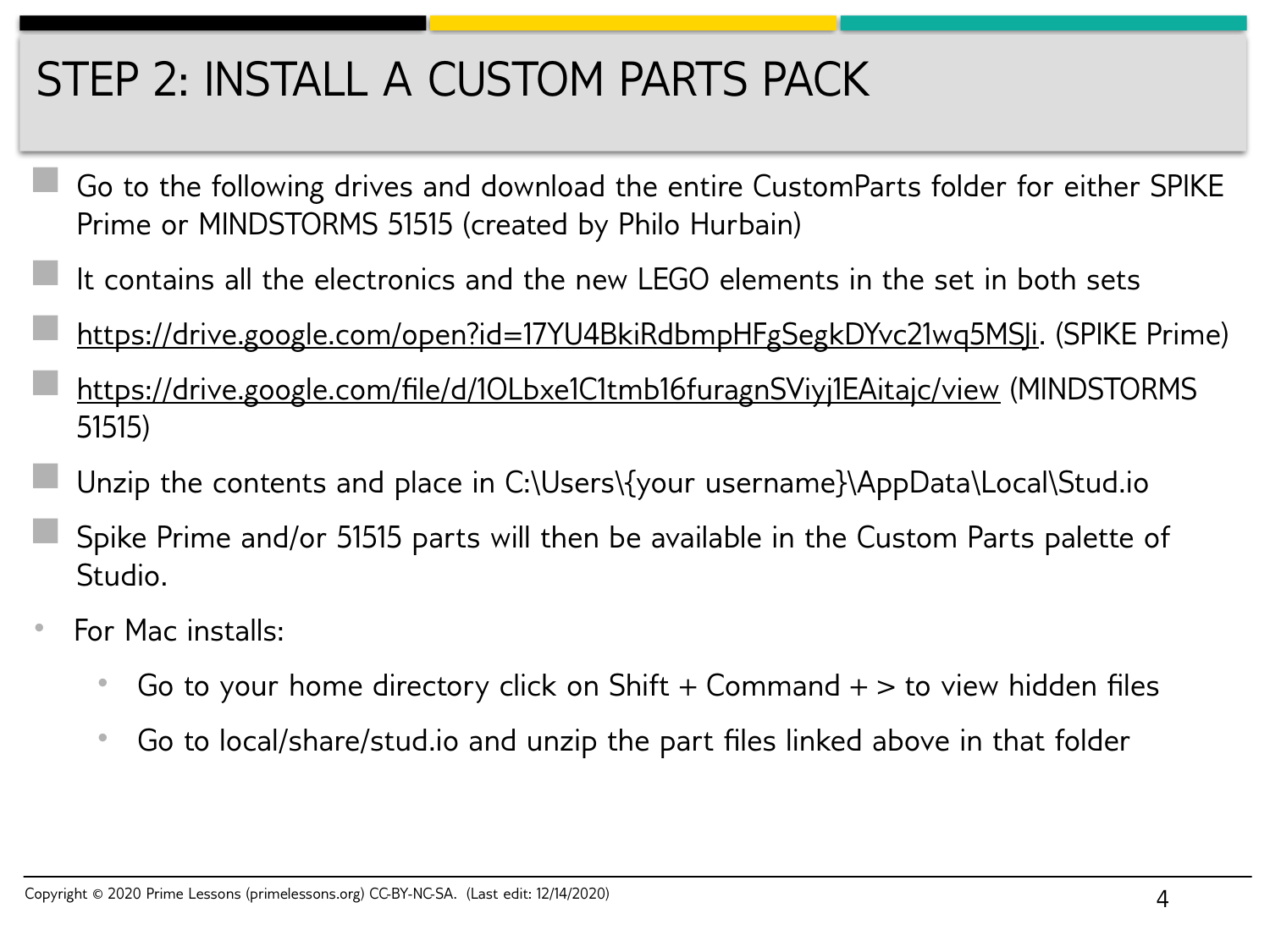

# STEP 2: Install A CUSTOM PARTS PACK
Go to the following drives and download the entire CustomParts folder for either SPIKE Prime or MINDSTORMS 51515 (created by Philo Hurbain)
It contains all the electronics and the new LEGO elements in the set in both sets
https://drive.google.com/open?id=17YU4BkiRdbmpHFgSegkDYvc21wq5MSJi. (SPIKE Prime)
https://drive.google.com/file/d/1OLbxe1C1tmb16furagnSViyj1EAitajc/view (MINDSTORMS 51515)
Unzip the contents and place in C:\Users\{your username}\AppData\Local\Stud.io
Spike Prime and/or 51515 parts will then be available in the Custom Parts palette of Studio.
For Mac installs:
Go to your home directory click on Shift + Command + > to view hidden files
Go to local/share/stud.io and unzip the part files linked above in that folder

4
Copyright © 2020 Prime Lessons (primelessons.org) CC-BY-NC-SA.  (Last edit: 12/14/2020)